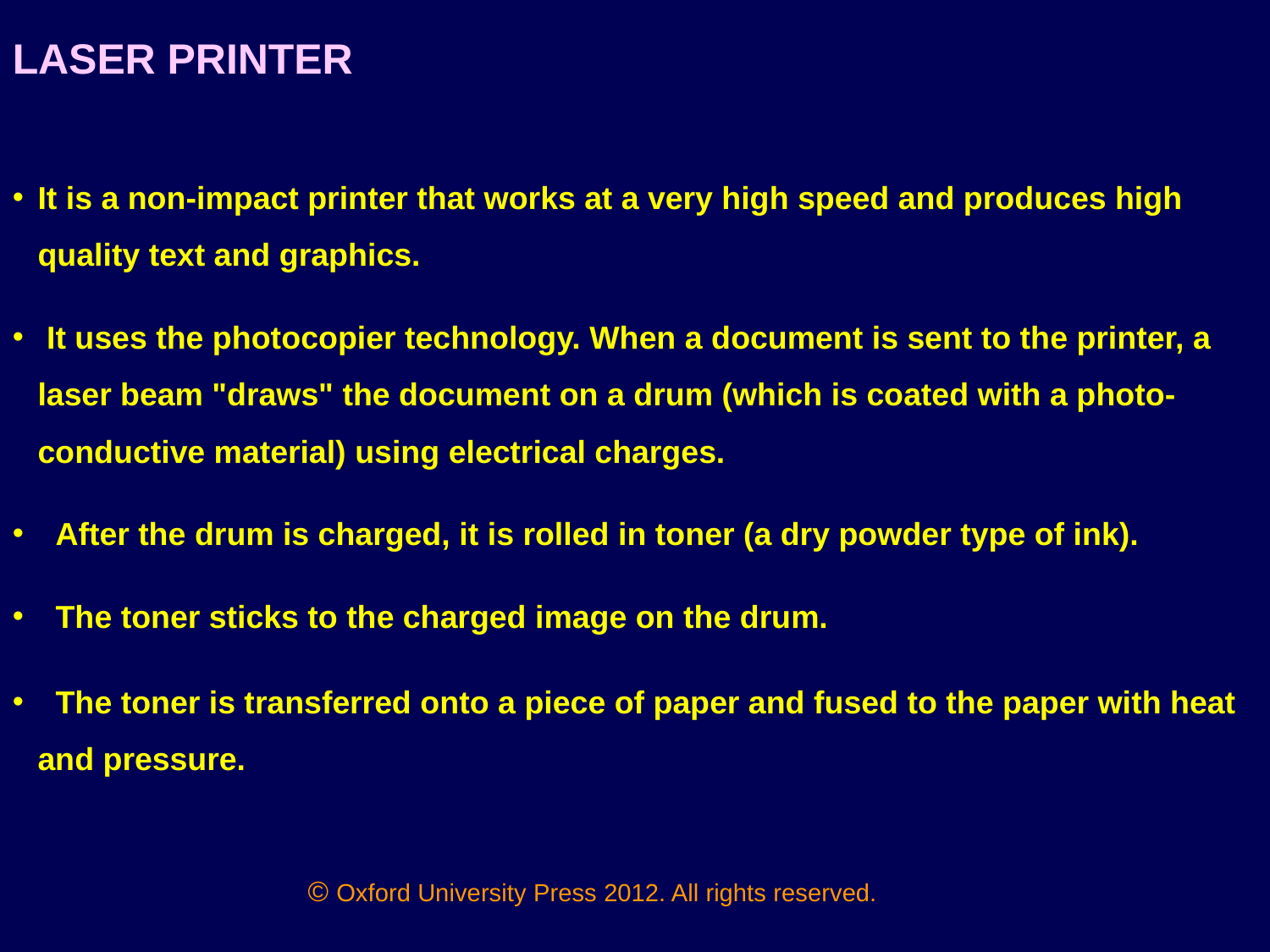

LASER PRINTER

It is a non-impact printer that works at a very high speed and produces high quality text and graphics.

 It uses the photocopier technology. When a document is sent to the printer, a laser beam "draws" the document on a drum (which is coated with a photo-conductive material) using electrical charges.

  After the drum is charged, it is rolled in toner (a dry powder type of ink).

  The toner sticks to the charged image on the drum.

  The toner is transferred onto a piece of paper and fused to the paper with heat and pressure.